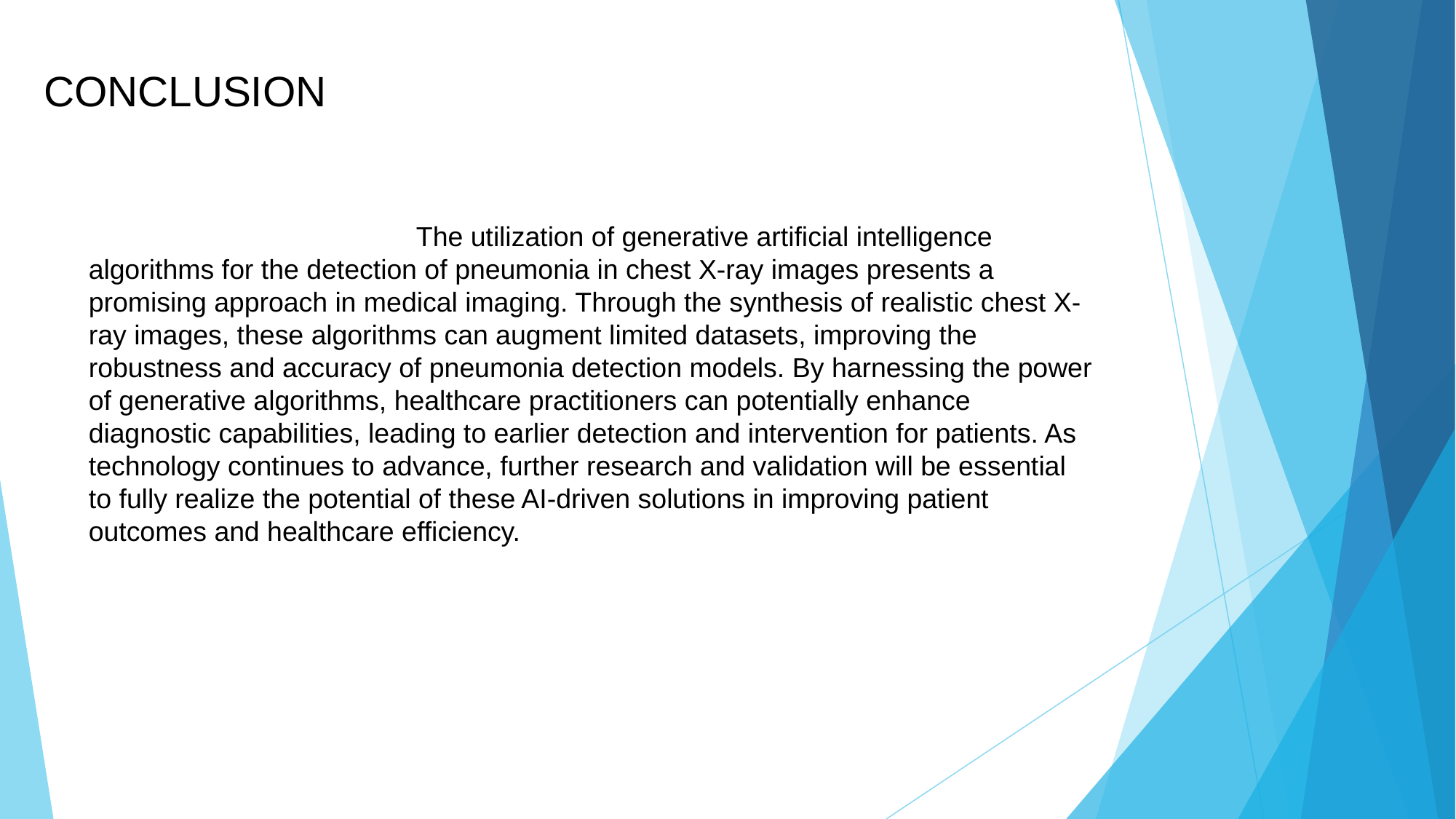

# CONCLUSION
			The utilization of generative artificial intelligence algorithms for the detection of pneumonia in chest X-ray images presents a promising approach in medical imaging. Through the synthesis of realistic chest X-ray images, these algorithms can augment limited datasets, improving the robustness and accuracy of pneumonia detection models. By harnessing the power of generative algorithms, healthcare practitioners can potentially enhance diagnostic capabilities, leading to earlier detection and intervention for patients. As technology continues to advance, further research and validation will be essential to fully realize the potential of these AI-driven solutions in improving patient outcomes and healthcare efficiency.